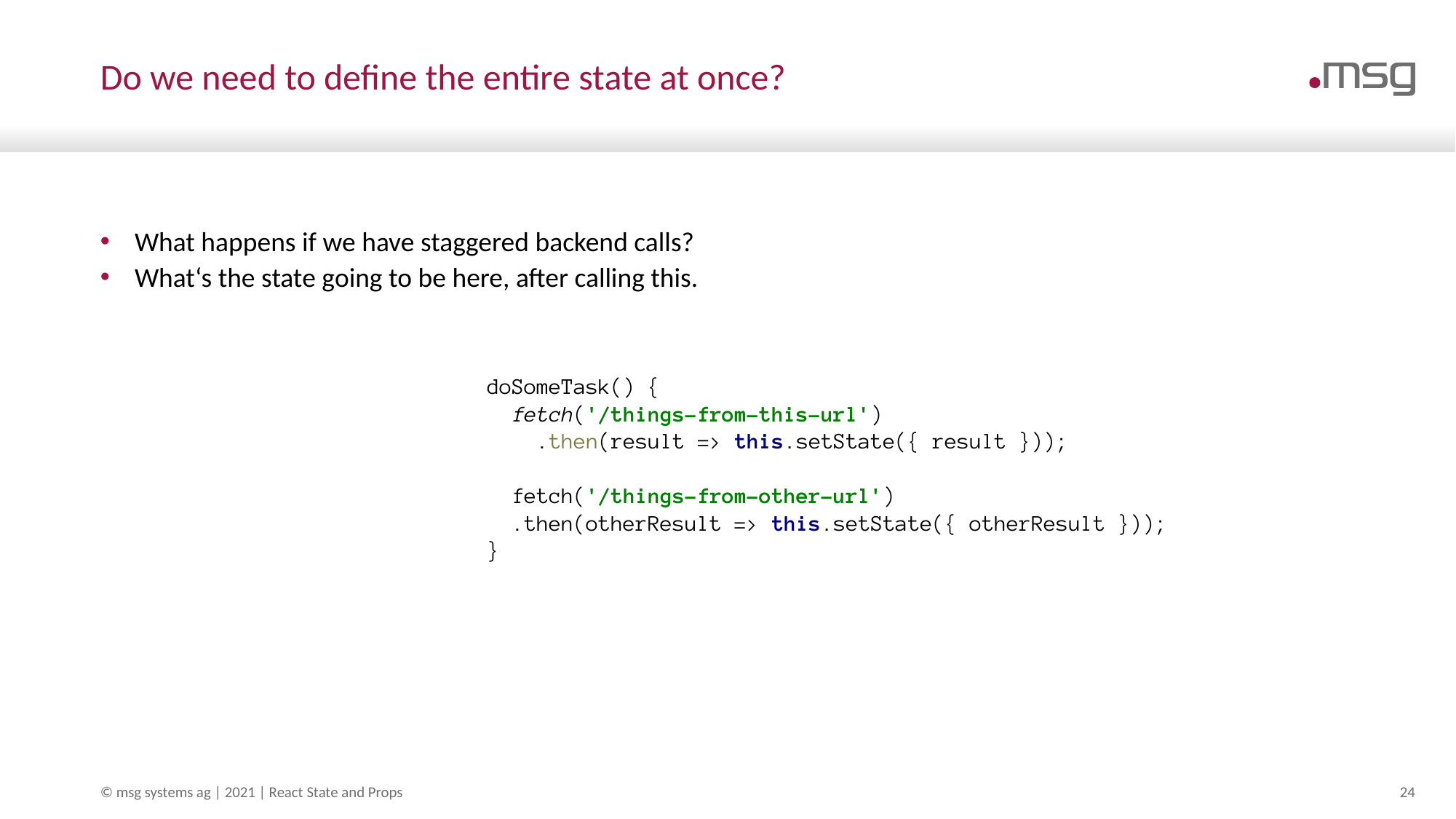

# Do we need to define the entire state at once?
What happens if we have staggered backend calls?
What‘s the state going to be here, after calling this.
doSomeTask() {
  fetch('/things-from-this-url')
    .then(result => this.setState({ result }));
  fetch('/things-from-other-url')
  .then(otherResult => this.setState({ otherResult }));
}
© msg systems ag | 2021 | React State and Props
24